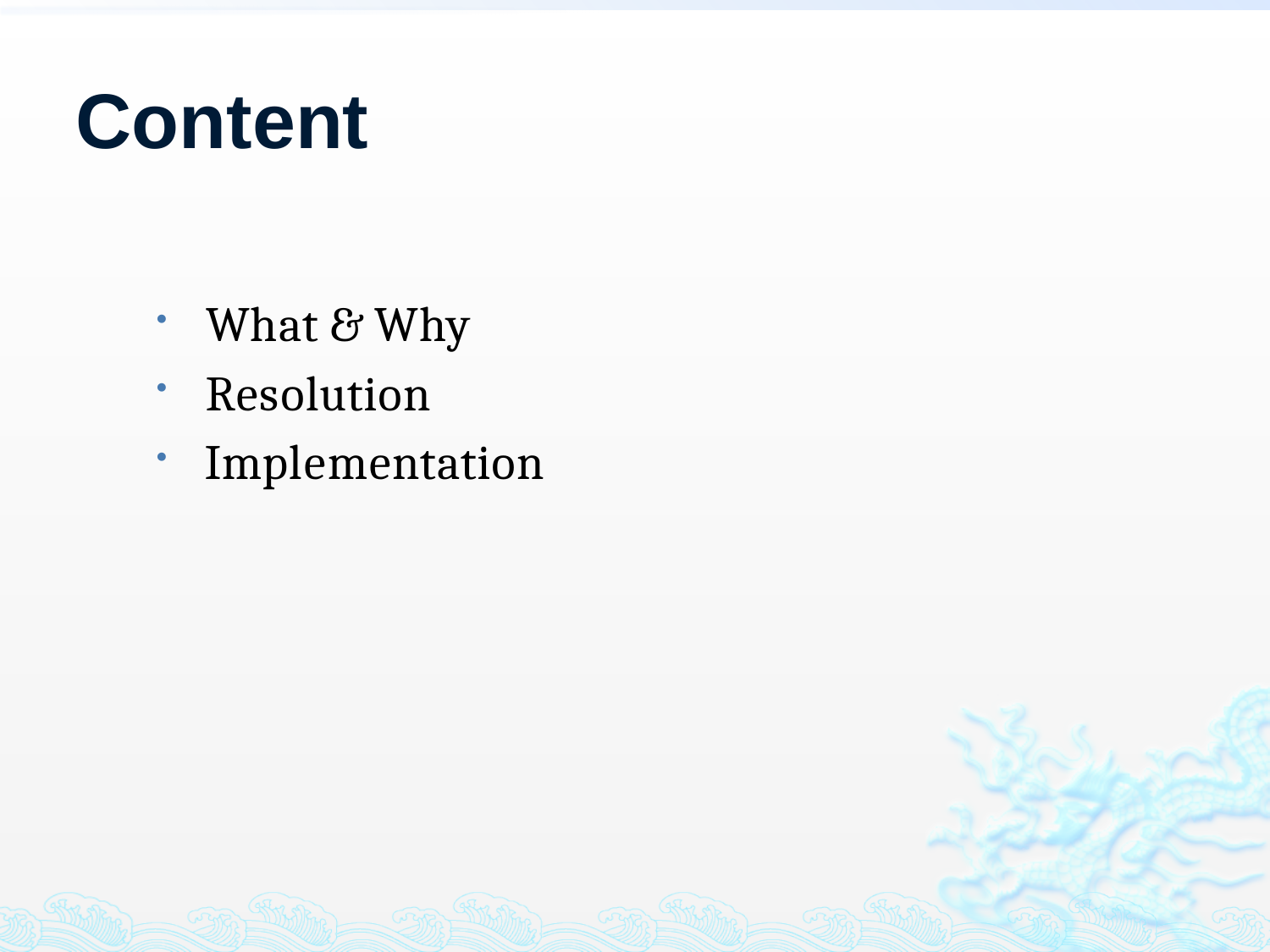

# Content
What & Why
Resolution
Implementation